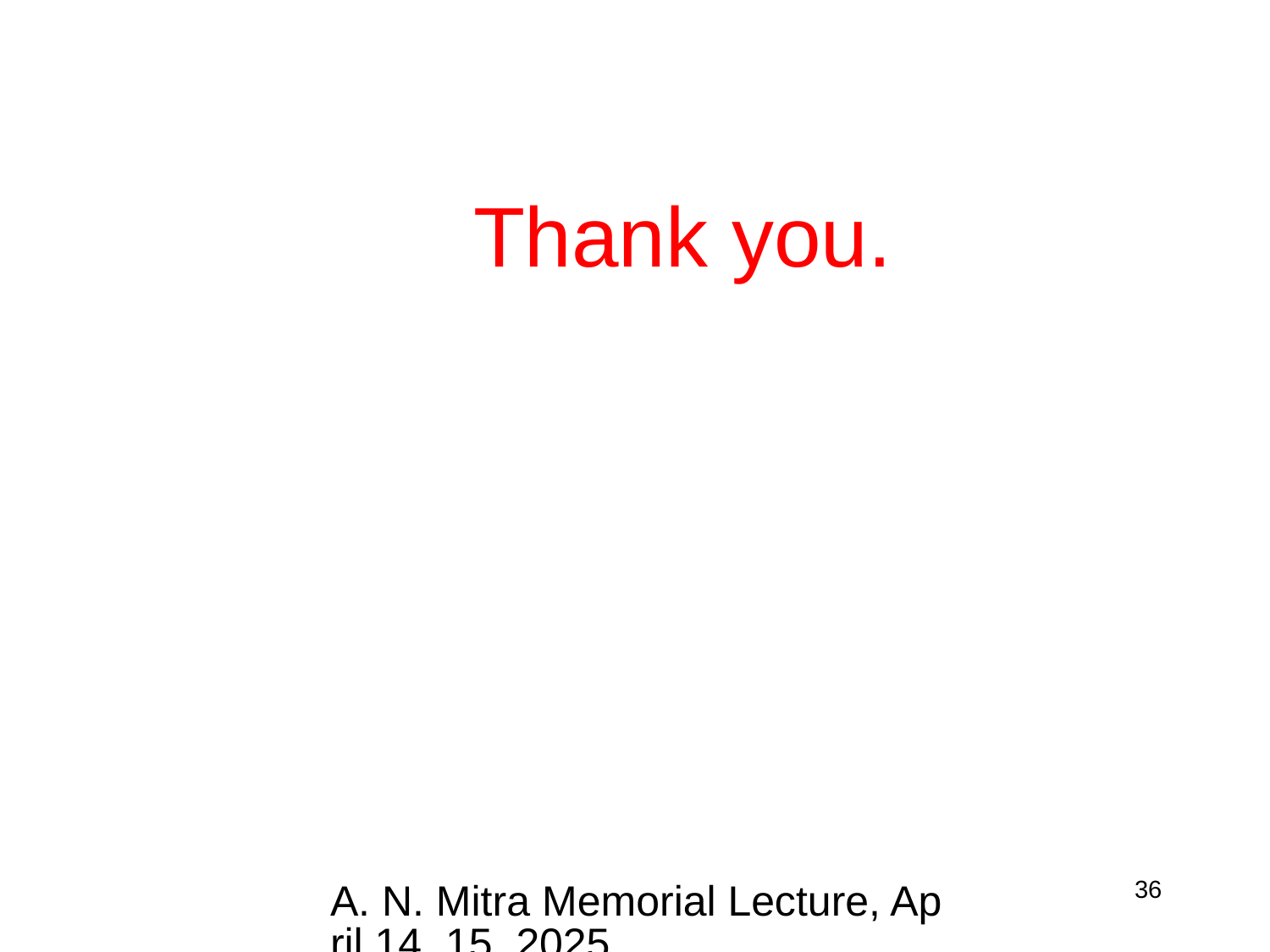

# Thank you.
A. N. Mitra Memorial Lecture, April 14, 15, 2025
36